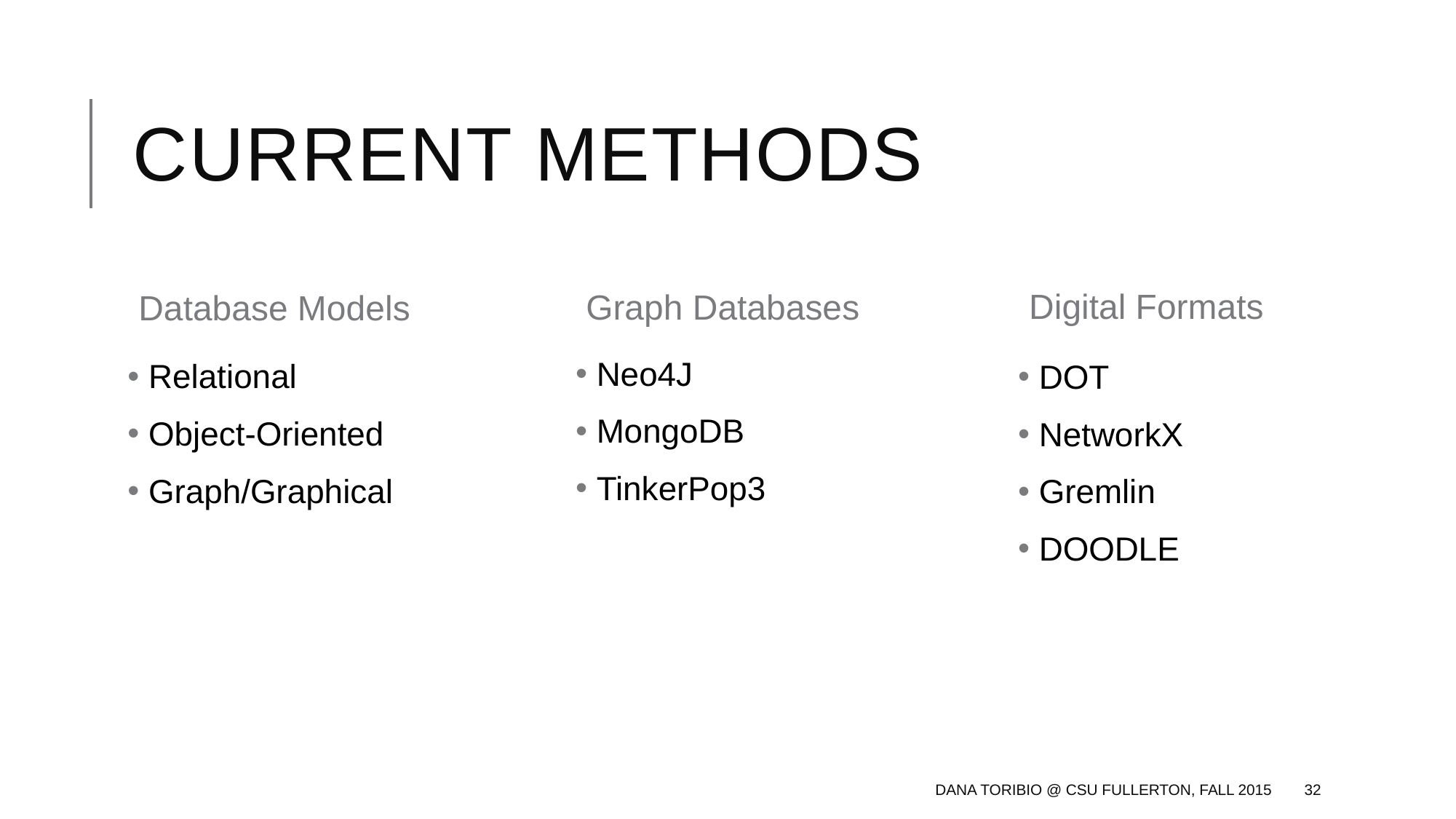

# Current Methods
Digital Formats
Graph Databases
Database Models
 Neo4J
 MongoDB
 TinkerPop3
 Relational
 Object-Oriented
 Graph/Graphical
 DOT
 NetworkX
 Gremlin
 DOODLE
Dana Toribio @ CSU Fullerton, Fall 2015
32